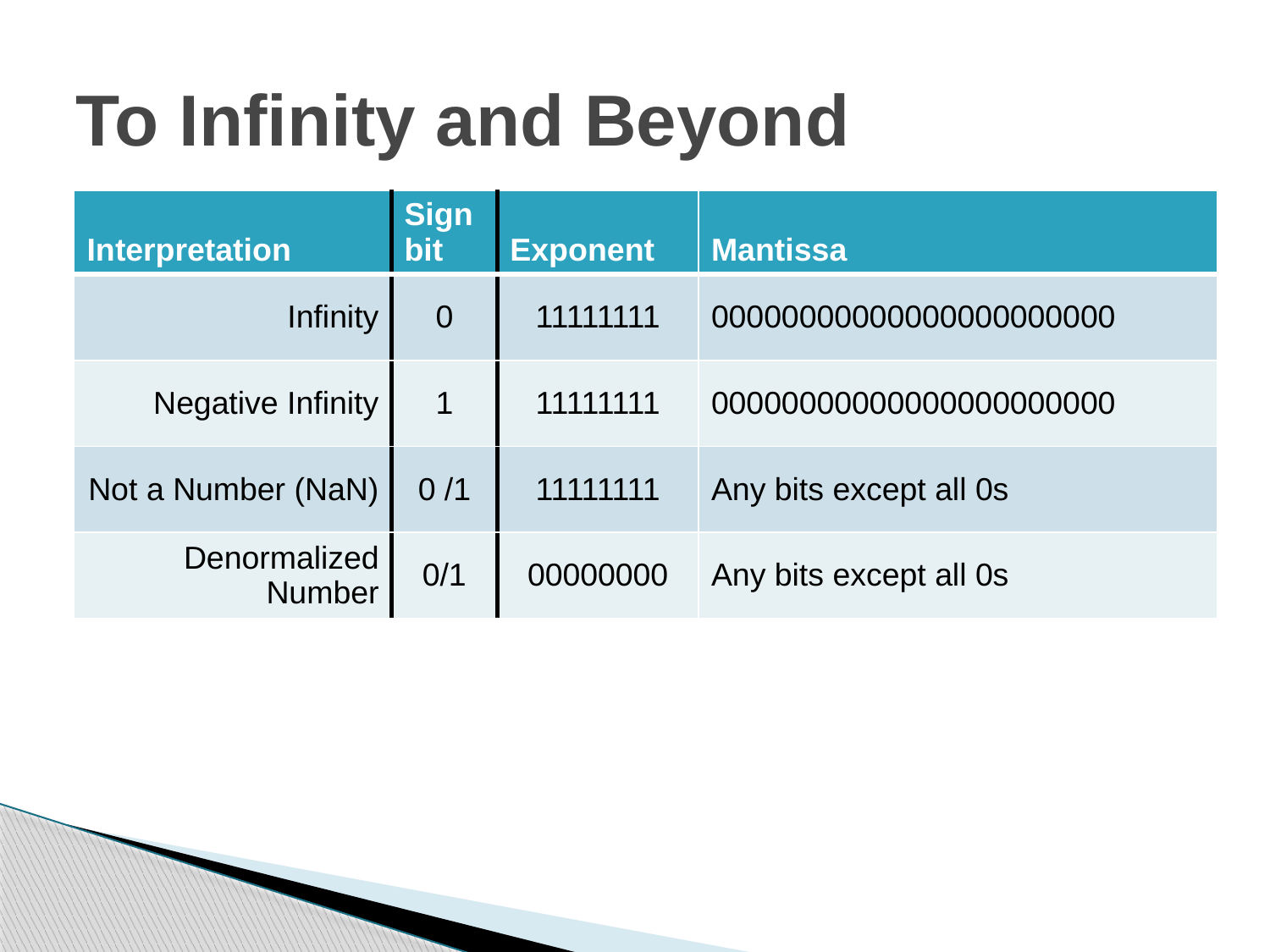

# To Infinity and Beyond
| Interpretation | Sign bit | Exponent | Mantissa |
| --- | --- | --- | --- |
| Infinity | 0 | 11111111 | 00000000000000000000000 |
| Negative Infinity | 1 | 11111111 | 00000000000000000000000 |
| Not a Number (NaN) | 0 /1 | 11111111 | Any bits except all 0s |
| Denormalized Number | 0/1 | 00000000 | Any bits except all 0s |